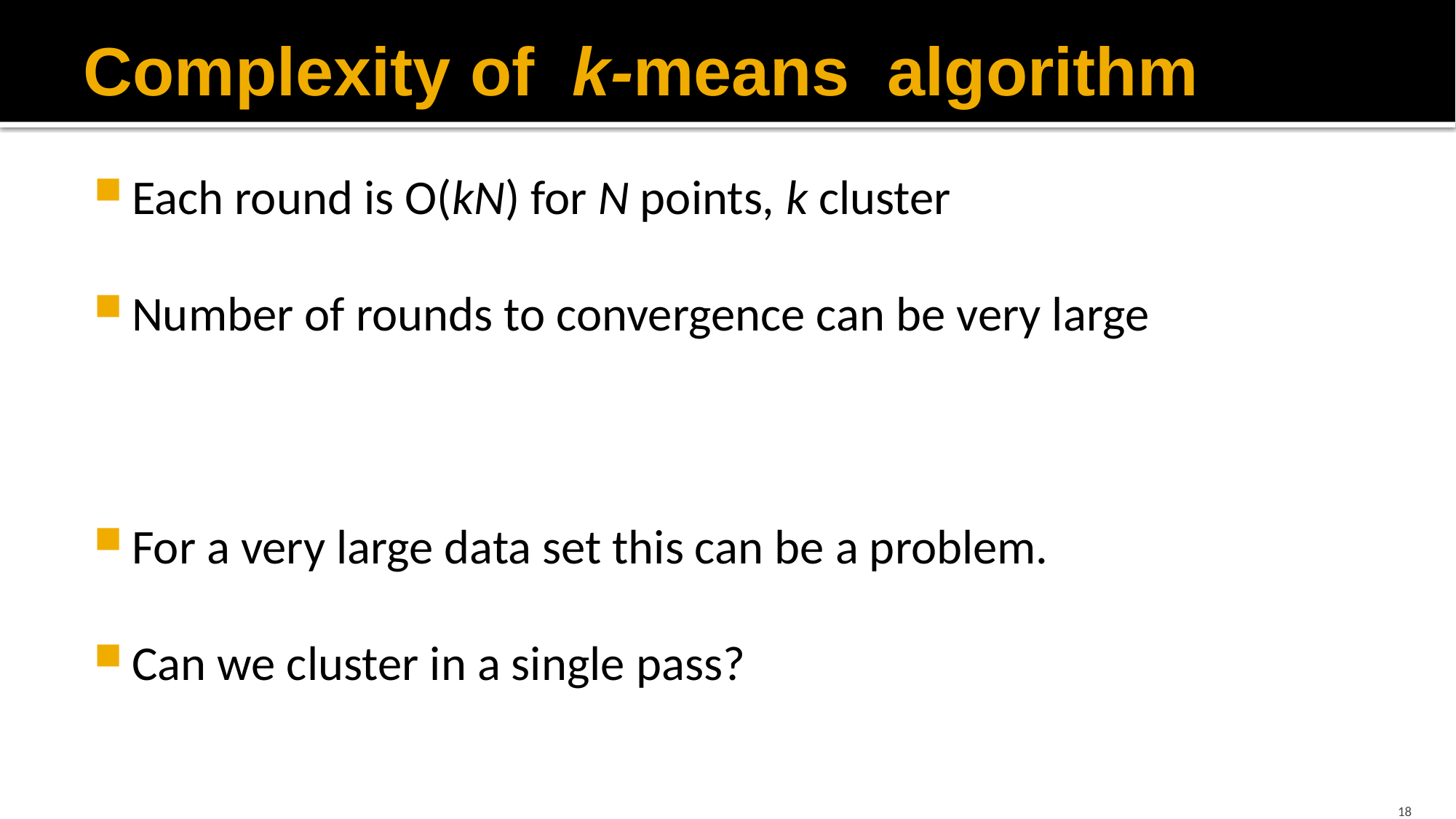

# Complexity of  k-means  algorithm
Each round is O(kN) for N points, k cluster

Number of rounds to convergence can be very large

For a very large data set this can be a problem.

Can we cluster in a single pass?
18